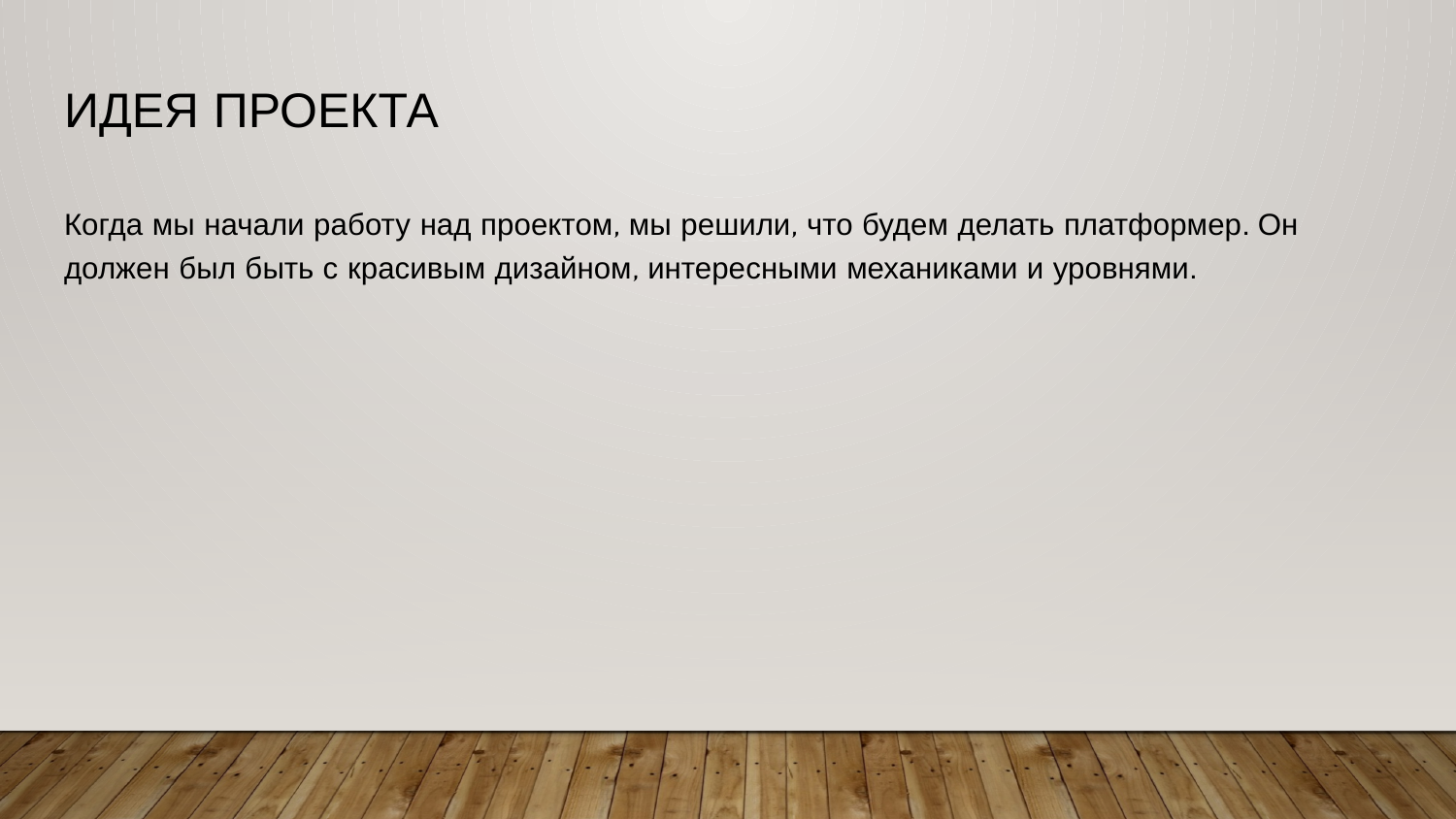

# Идея проекта
Когда мы начали работу над проектом, мы решили, что будем делать платформер. Он должен был быть с красивым дизайном, интересными механиками и уровнями.